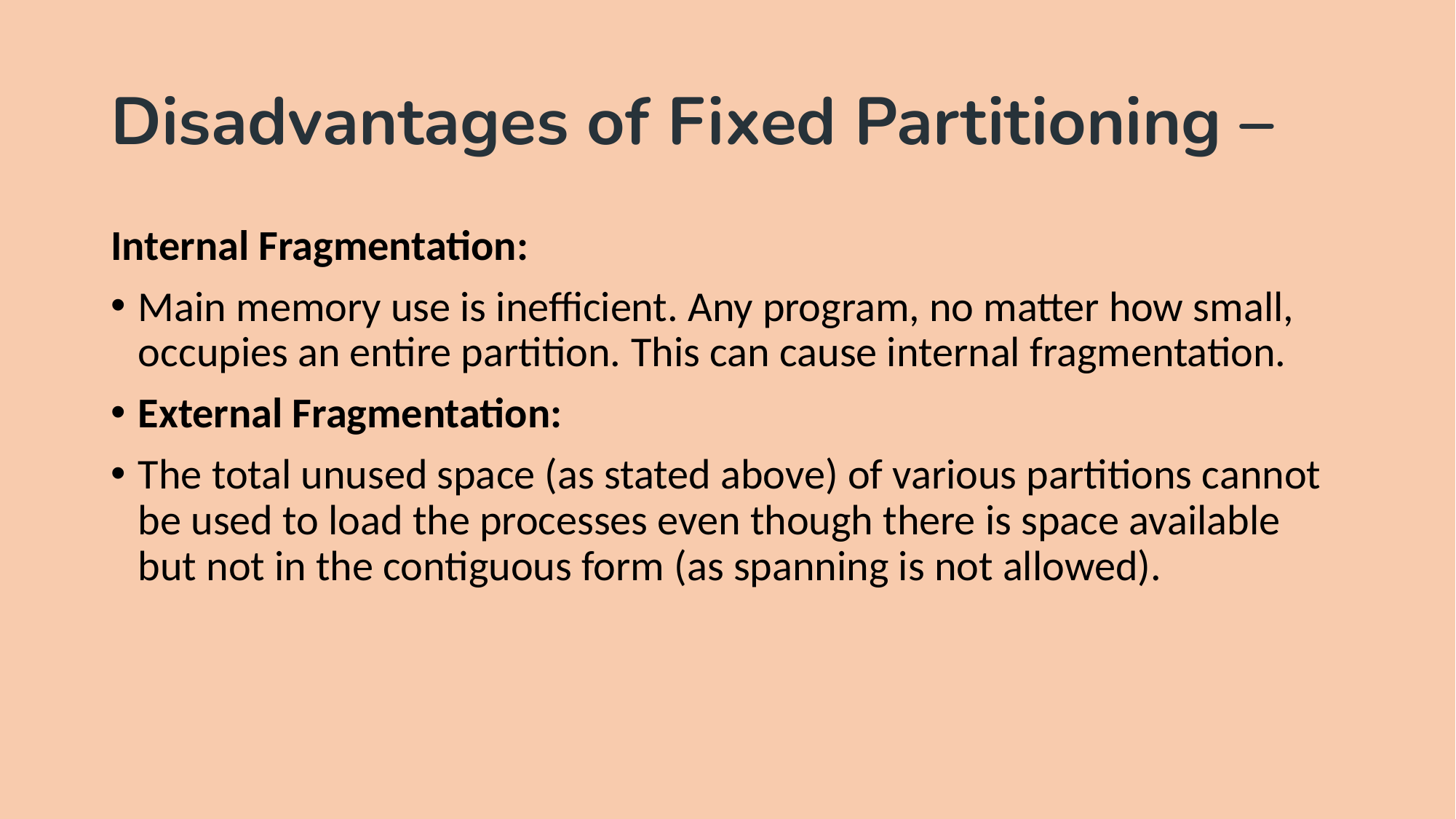

# Disadvantages of Fixed Partitioning –
Internal Fragmentation:
Main memory use is inefficient. Any program, no matter how small, occupies an entire partition. This can cause internal fragmentation.
External Fragmentation:
The total unused space (as stated above) of various partitions cannot be used to load the processes even though there is space available but not in the contiguous form (as spanning is not allowed).